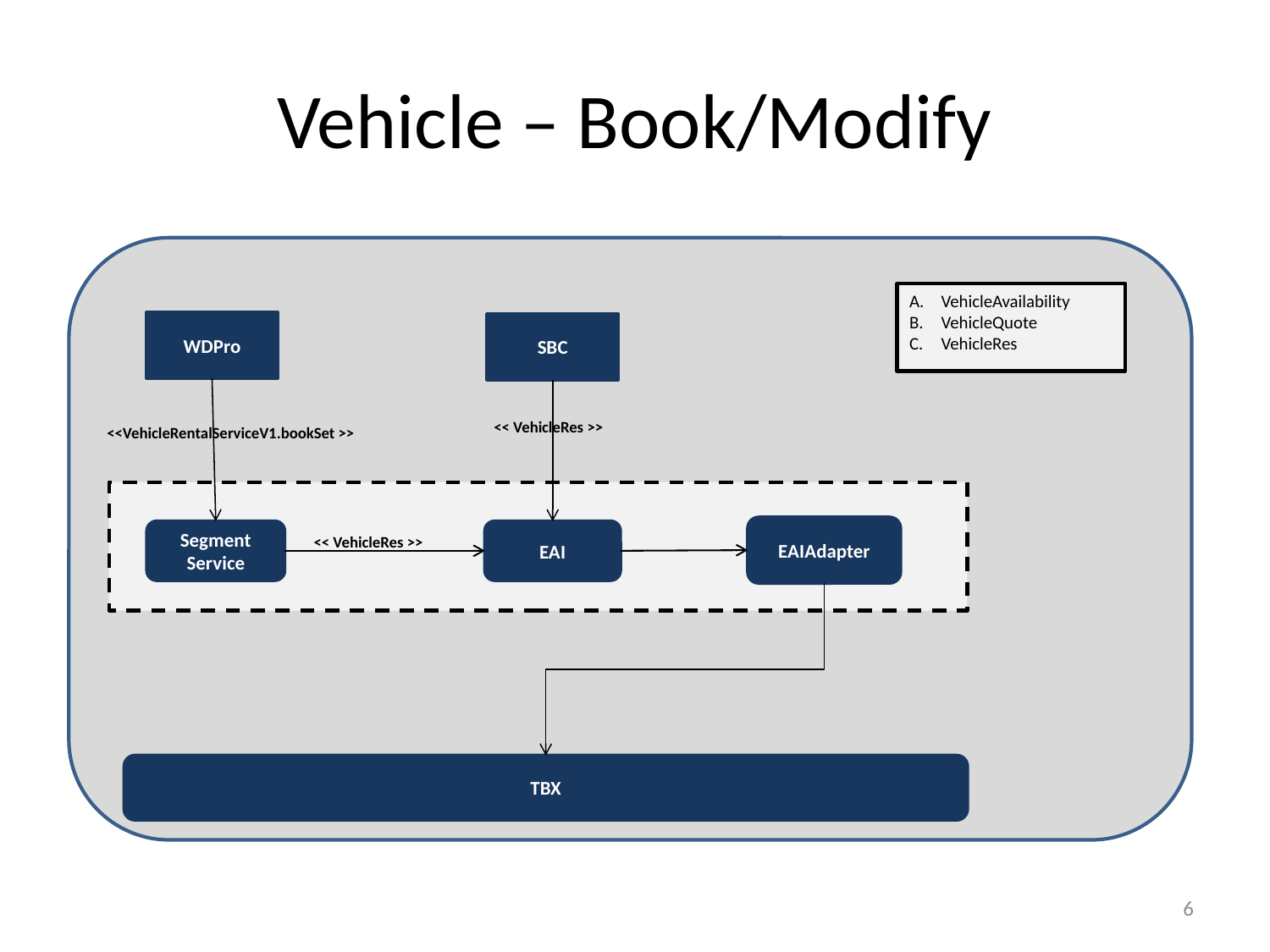

# Vehicle – Book/Modify

VehicleAvailability
VehicleQuote
VehicleRes

WDPro
SBC
<< VehicleRes >>
<<VehicleRentalServiceV1.bookSet >>

EAIAdapter
Segment Service
EAI
<< VehicleRes >>
TBX
6